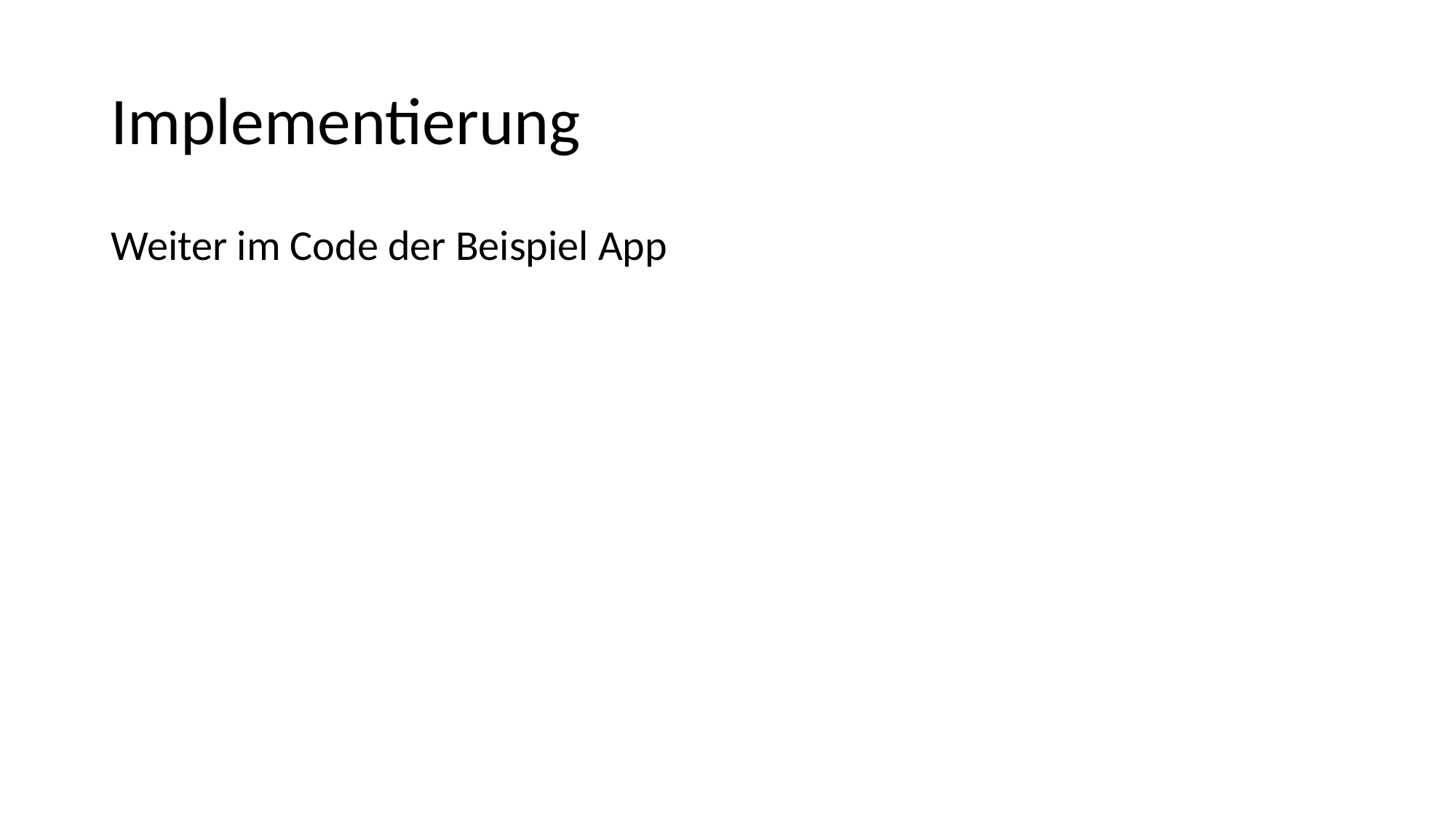

# Implementierung
Weiter im Code der Beispiel App